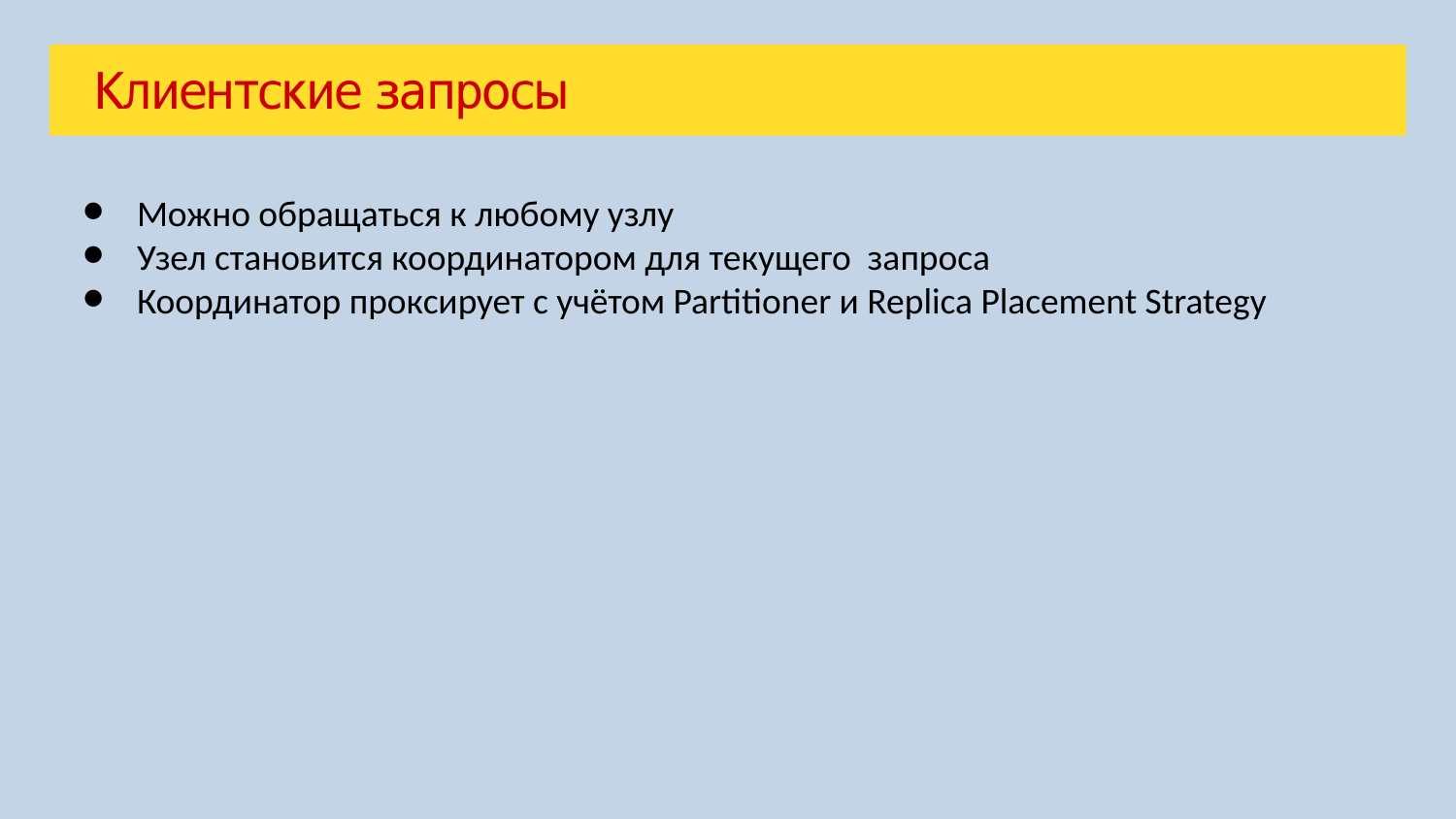

Клиентские запросы

Можно обращаться к любому узлу
Узел становится координатором для текущего  запроса
Координатор проксирует с учётом Partitioner и Replica Placement Strategy